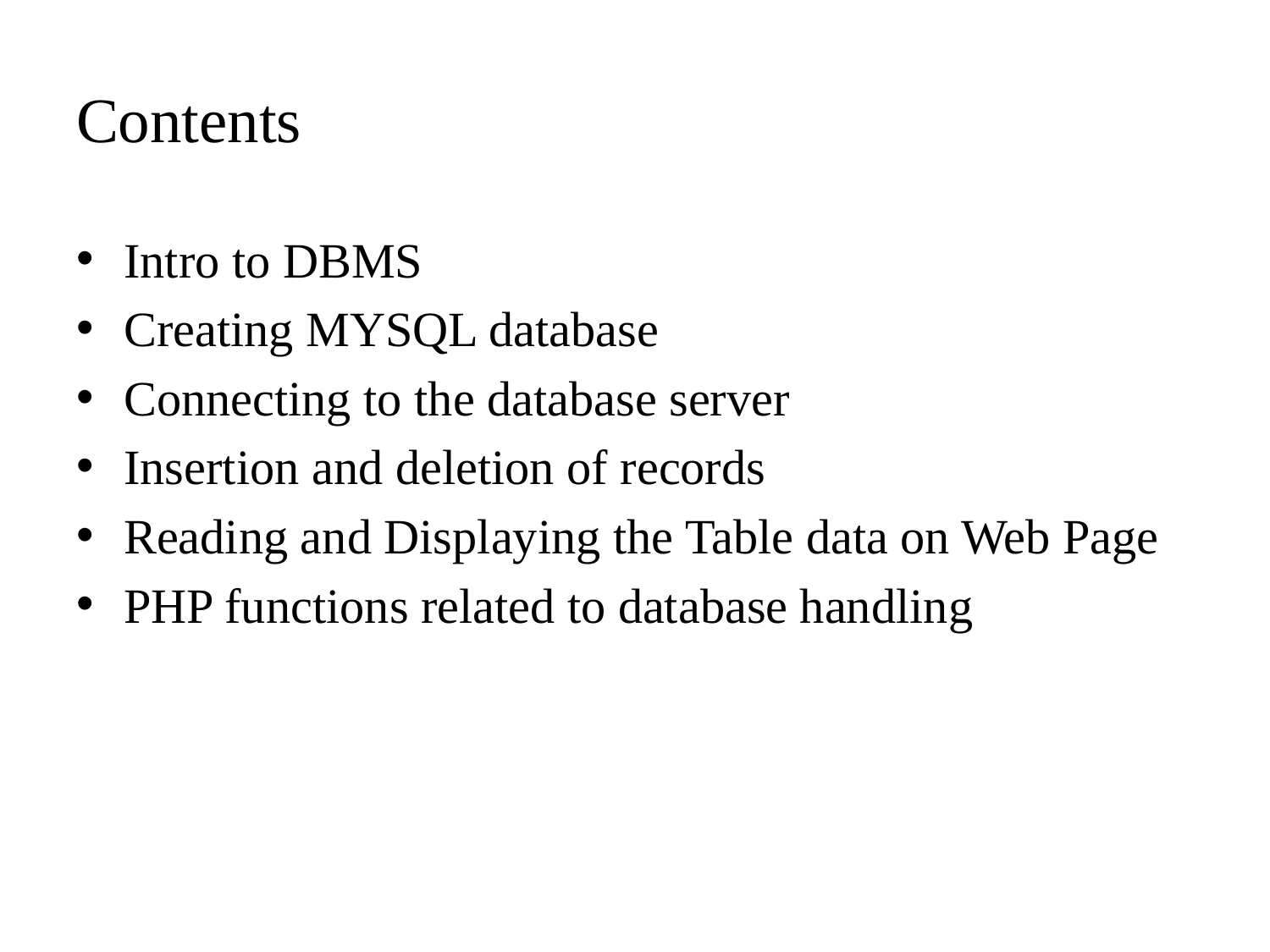

# Contents
Intro to DBMS
Creating MYSQL database
Connecting to the database server
Insertion and deletion of records
Reading and Displaying the Table data on Web Page
PHP functions related to database handling